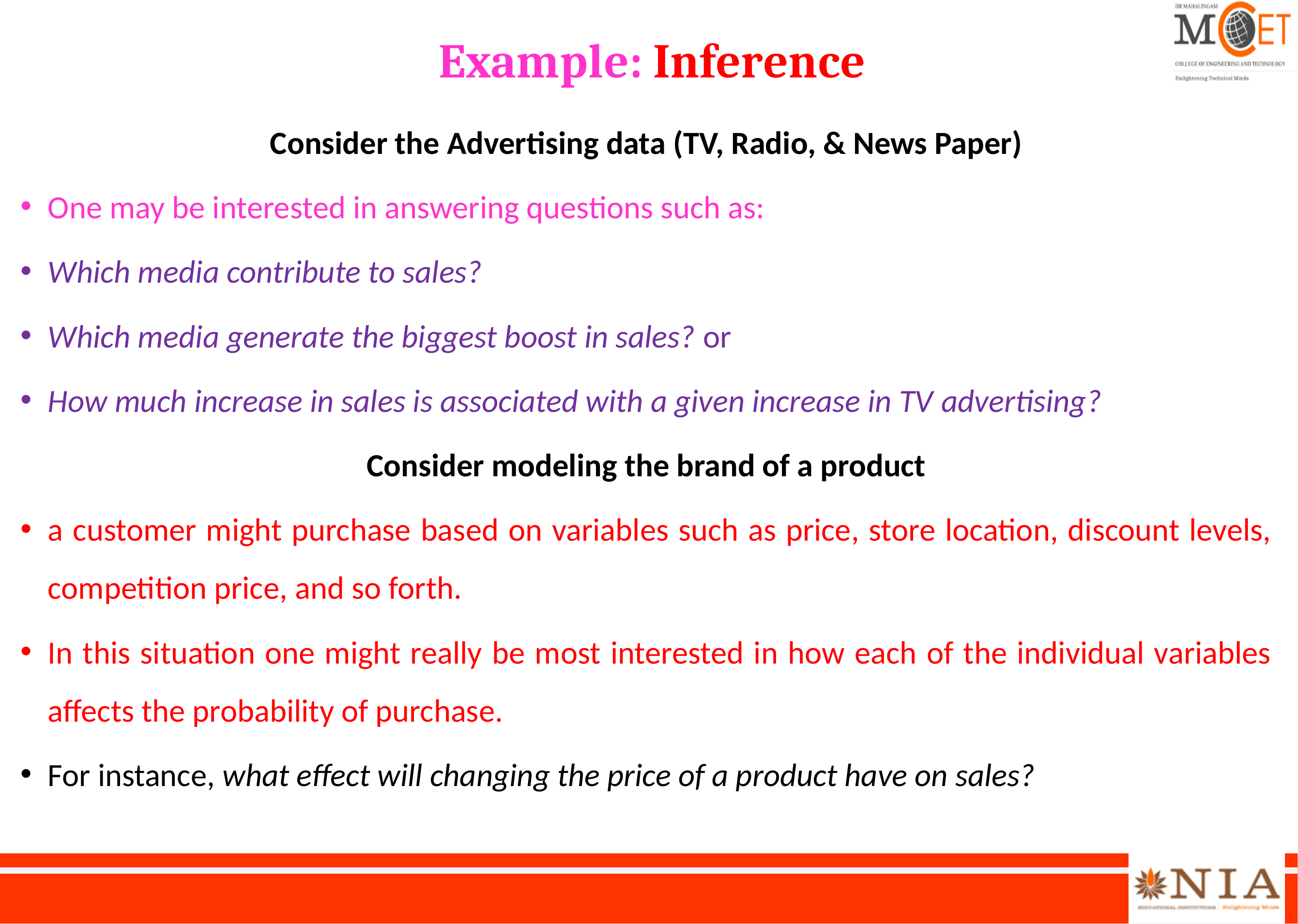

# Example: Inference
Consider the Advertising data (TV, Radio, & News Paper)
One may be interested in answering questions such as:
Which media contribute to sales?
Which media generate the biggest boost in sales? or
How much increase in sales is associated with a given increase in TV advertising?
Consider modeling the brand of a product
a customer might purchase based on variables such as price, store location, discount levels, competition price, and so forth.
In this situation one might really be most interested in how each of the individual variables affects the probability of purchase.
For instance, what effect will changing the price of a product have on sales?